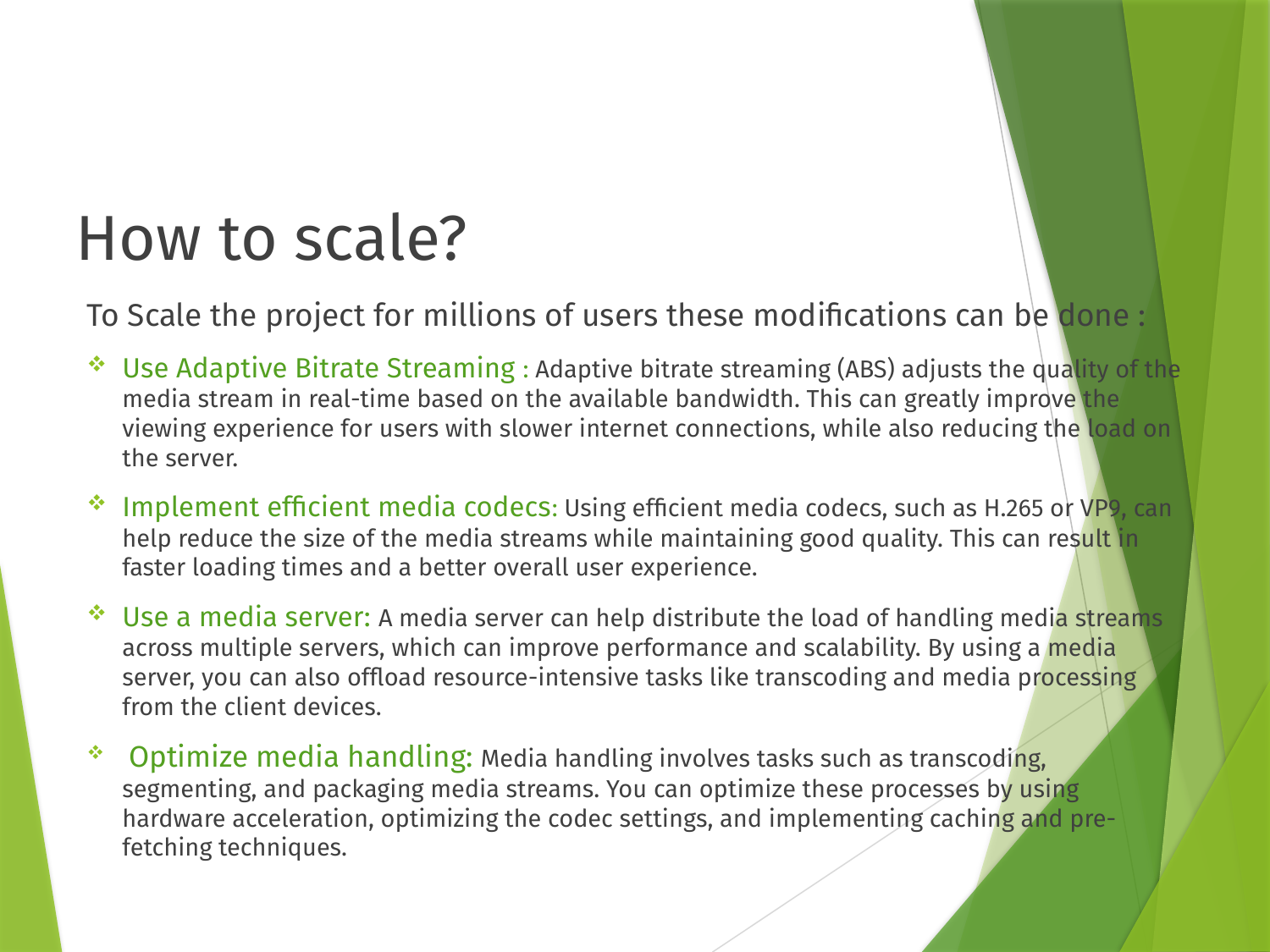

How to scale?
To Scale the project for millions of users these modifications can be done :
Use Adaptive Bitrate Streaming : Adaptive bitrate streaming (ABS) adjusts the quality of the media stream in real-time based on the available bandwidth. This can greatly improve the viewing experience for users with slower internet connections, while also reducing the load on the server.
Implement efficient media codecs: Using efficient media codecs, such as H.265 or VP9, can help reduce the size of the media streams while maintaining good quality. This can result in faster loading times and a better overall user experience.
Use a media server: A media server can help distribute the load of handling media streams across multiple servers, which can improve performance and scalability. By using a media server, you can also offload resource-intensive tasks like transcoding and media processing from the client devices.
 Optimize media handling: Media handling involves tasks such as transcoding, segmenting, and packaging media streams. You can optimize these processes by using hardware acceleration, optimizing the codec settings, and implementing caching and pre-fetching techniques.